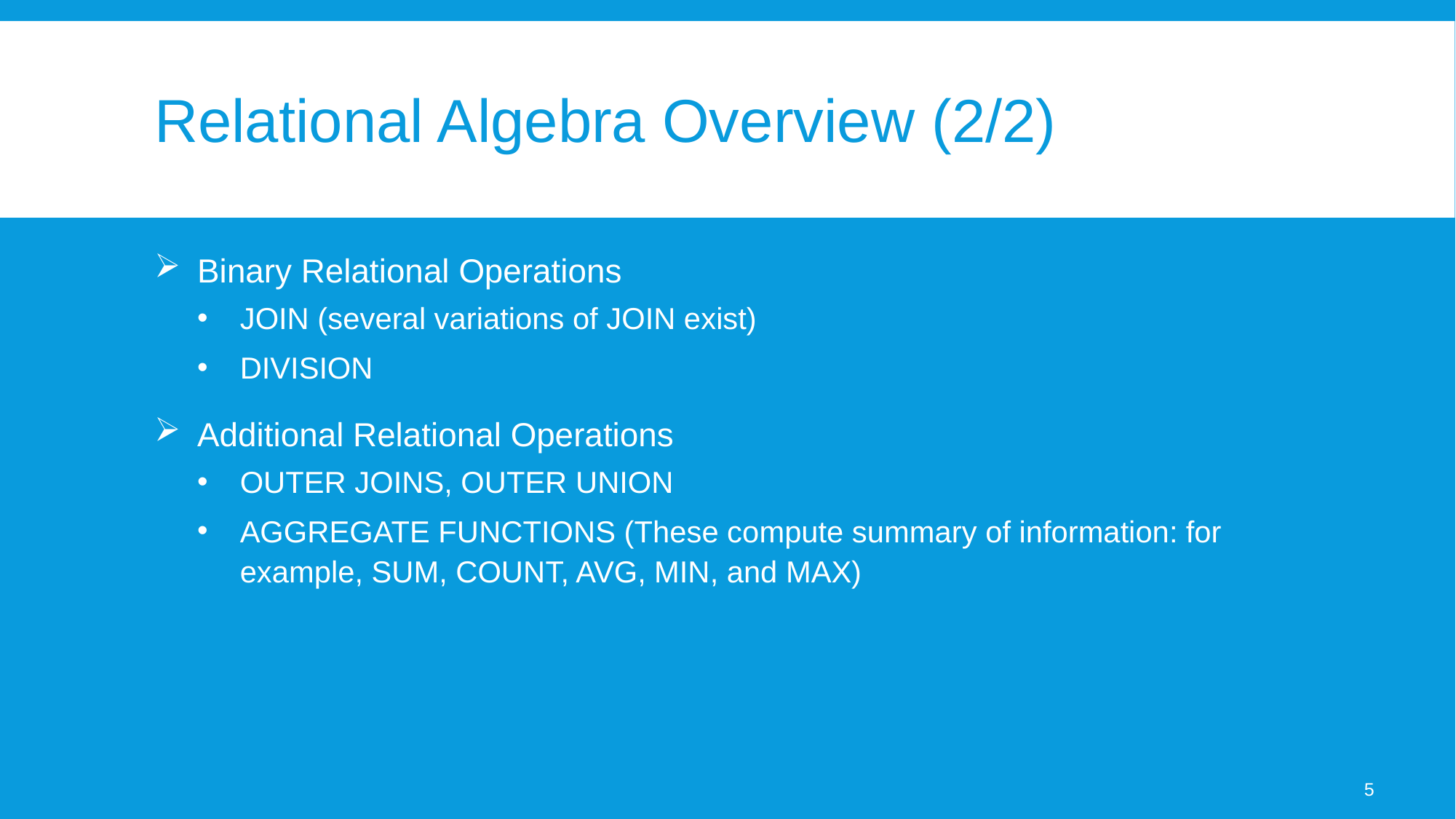

# Relational Algebra Overview (2/2)
Binary Relational Operations
JOIN (several variations of JOIN exist)
DIVISION
Additional Relational Operations
OUTER JOINS, OUTER UNION
AGGREGATE FUNCTIONS (These compute summary of information: for example, SUM, COUNT, AVG, MIN, and MAX)

5